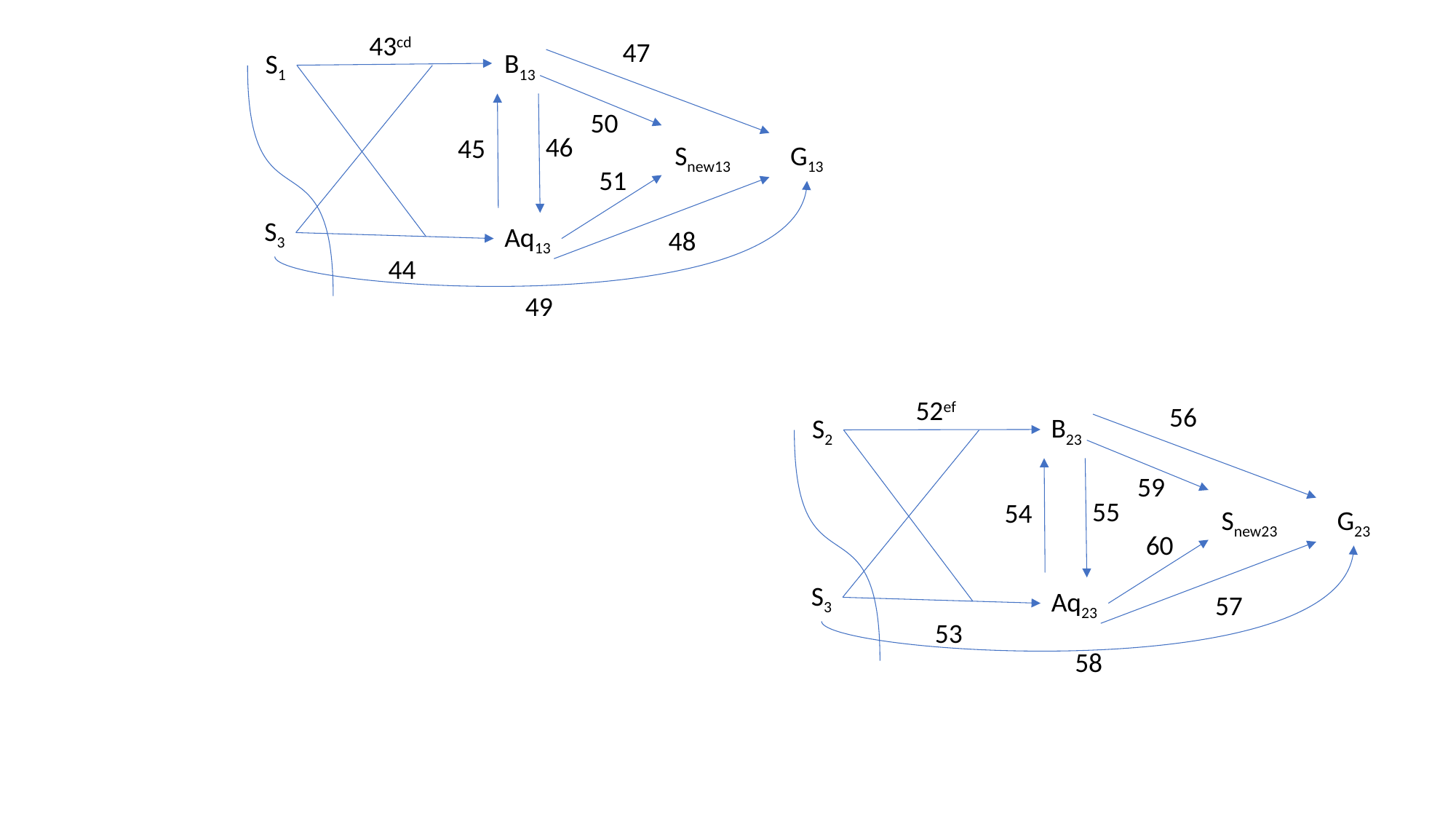

43cd
47
B13

S1
50
46
45
Snew13
G13
51
S3
Aq13
48
44
49
52ef
56
B23
S2
59
55
54
Snew23
G23
60
S3
Aq23
57
53
58